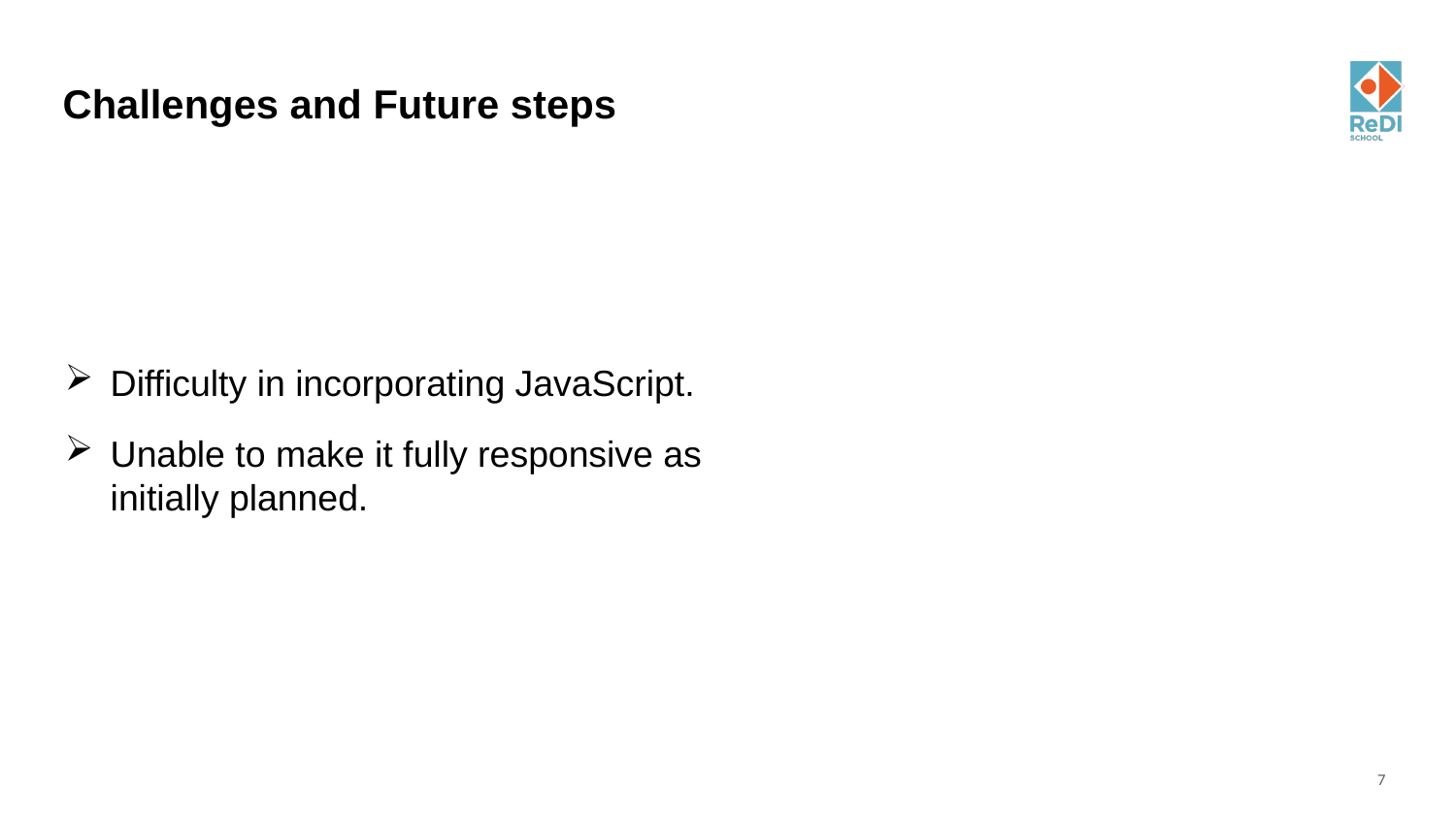

# Challenges and Future steps

Difficulty in incorporating JavaScript.
Unable to make it fully responsive as initially planned.

7